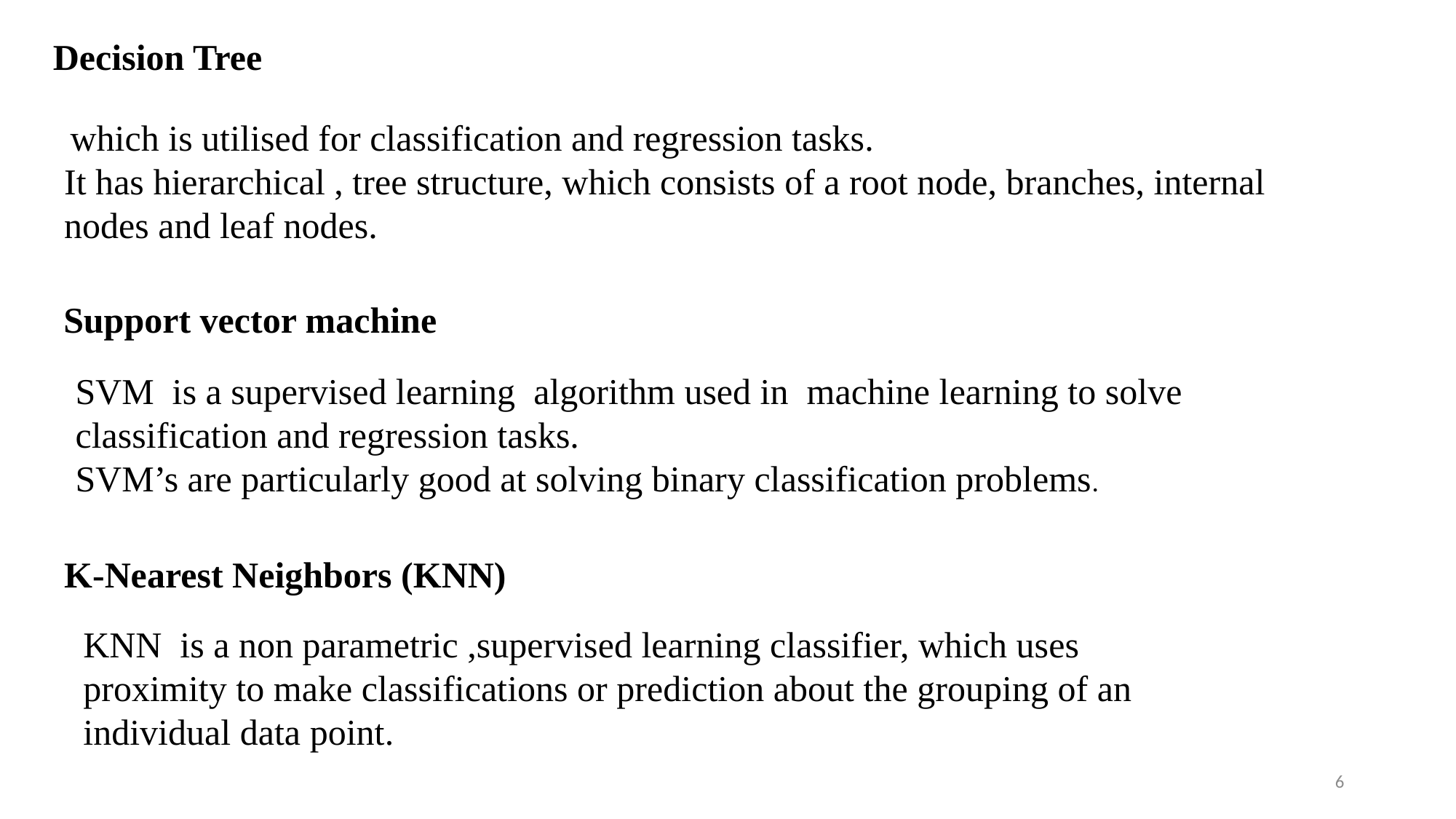

Decision Tree
 which is utilised for classification and regression tasks.
It has hierarchical , tree structure, which consists of a root node, branches, internal nodes and leaf nodes.
Support vector machine
SVM  is a supervised learning  algorithm used in  machine learning to solve classification and regression tasks.
SVM’s are particularly good at solving binary classification problems.
K-Nearest Neighbors (KNN)
KNN  is a non parametric ,supervised learning classifier, which uses proximity to make classifications or prediction about the grouping of an individual data point.

6